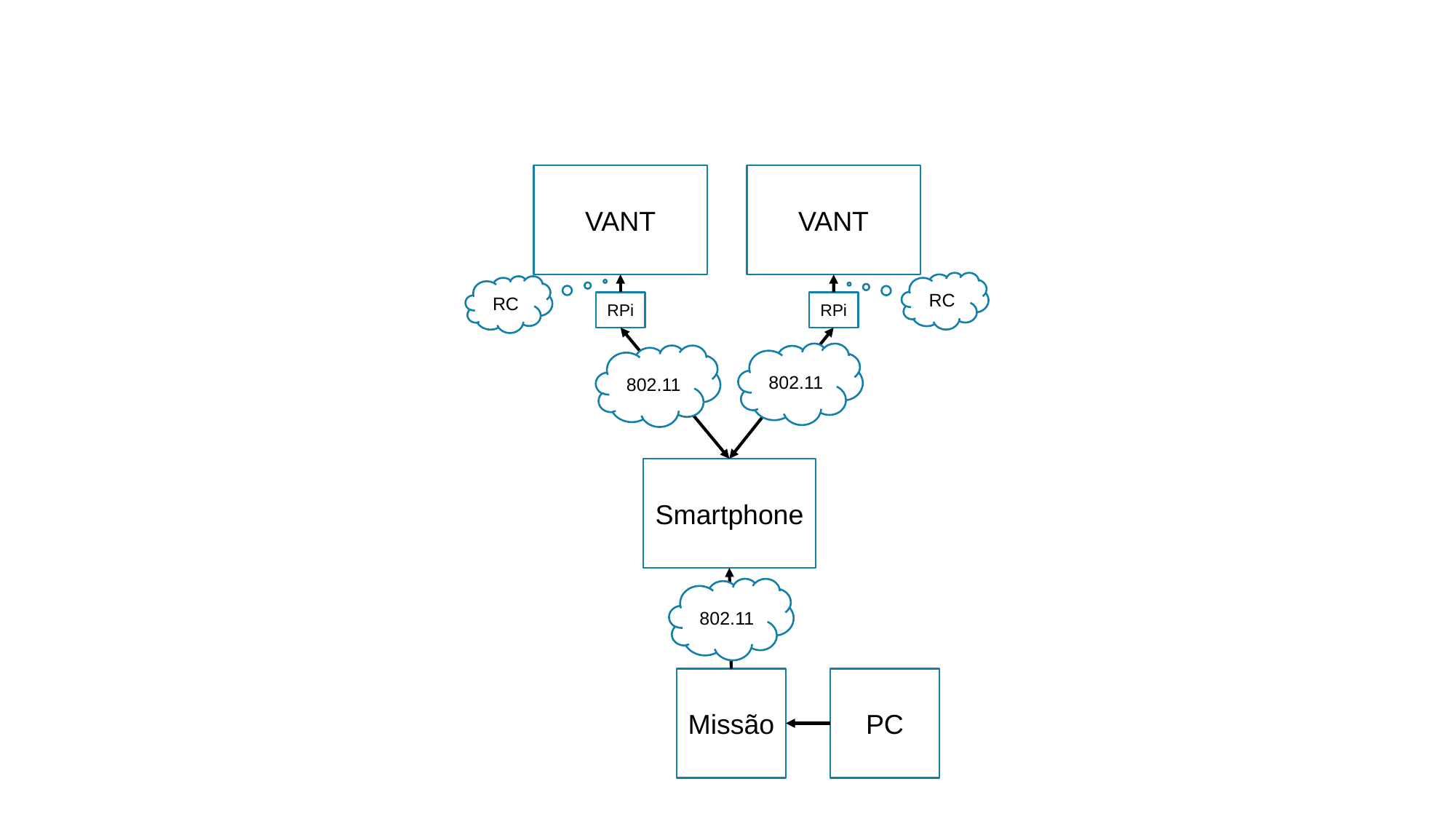

VANT
VANT
RC
RC
RPi
RPi
802.11
802.11
Smartphone
802.11
Missão
PC